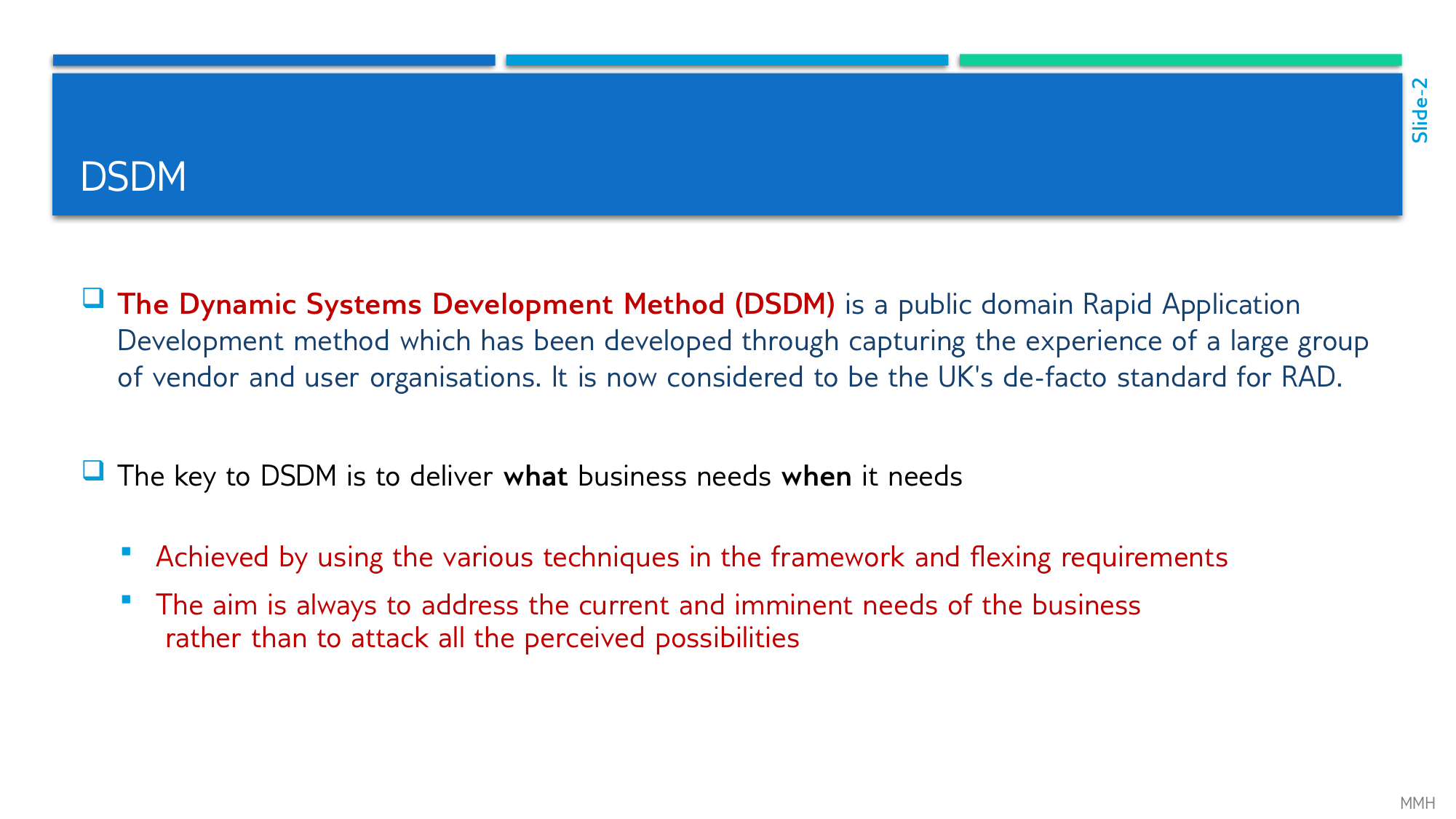

Slide-2
# dsdm
The Dynamic Systems Development Method (DSDM) is a public domain Rapid Application Development method which has been developed through capturing the experience of a large group
of vendor and user organisations. It is now considered to be the UK's de-facto standard for RAD.

The key to DSDM is to deliver what business needs when it needs
Achieved by using the various techniques in the framework and flexing requirements
The aim is always to address the current and imminent needs of the business
 rather than to attack all the perceived possibilities
  MMH